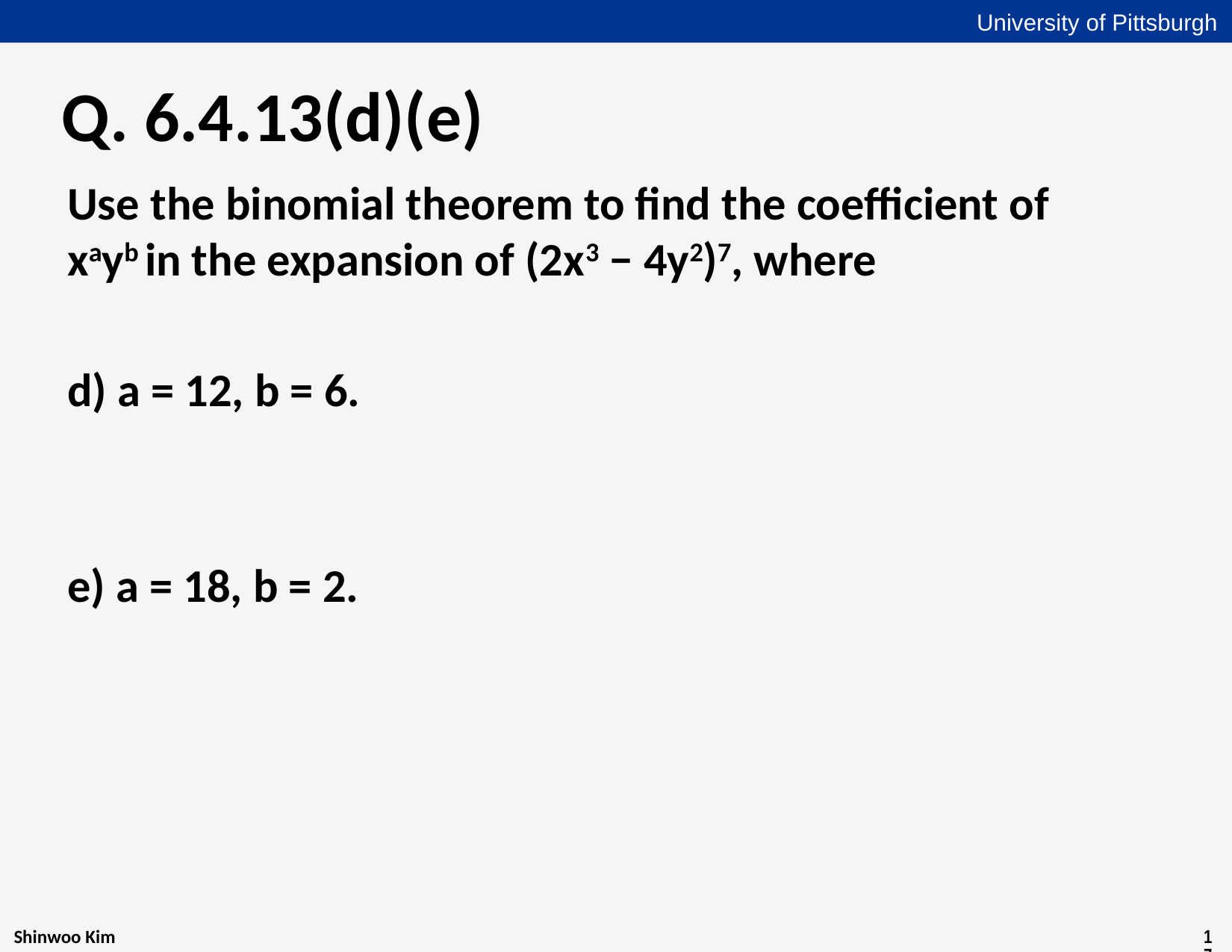

# Q. 6.4.13(d)(e)
Use the binomial theorem to find the coefficient of xayb in the expansion of (2x3 − 4y2)7, where

d) a = 12, b = 6.

e) a = 18, b = 2.